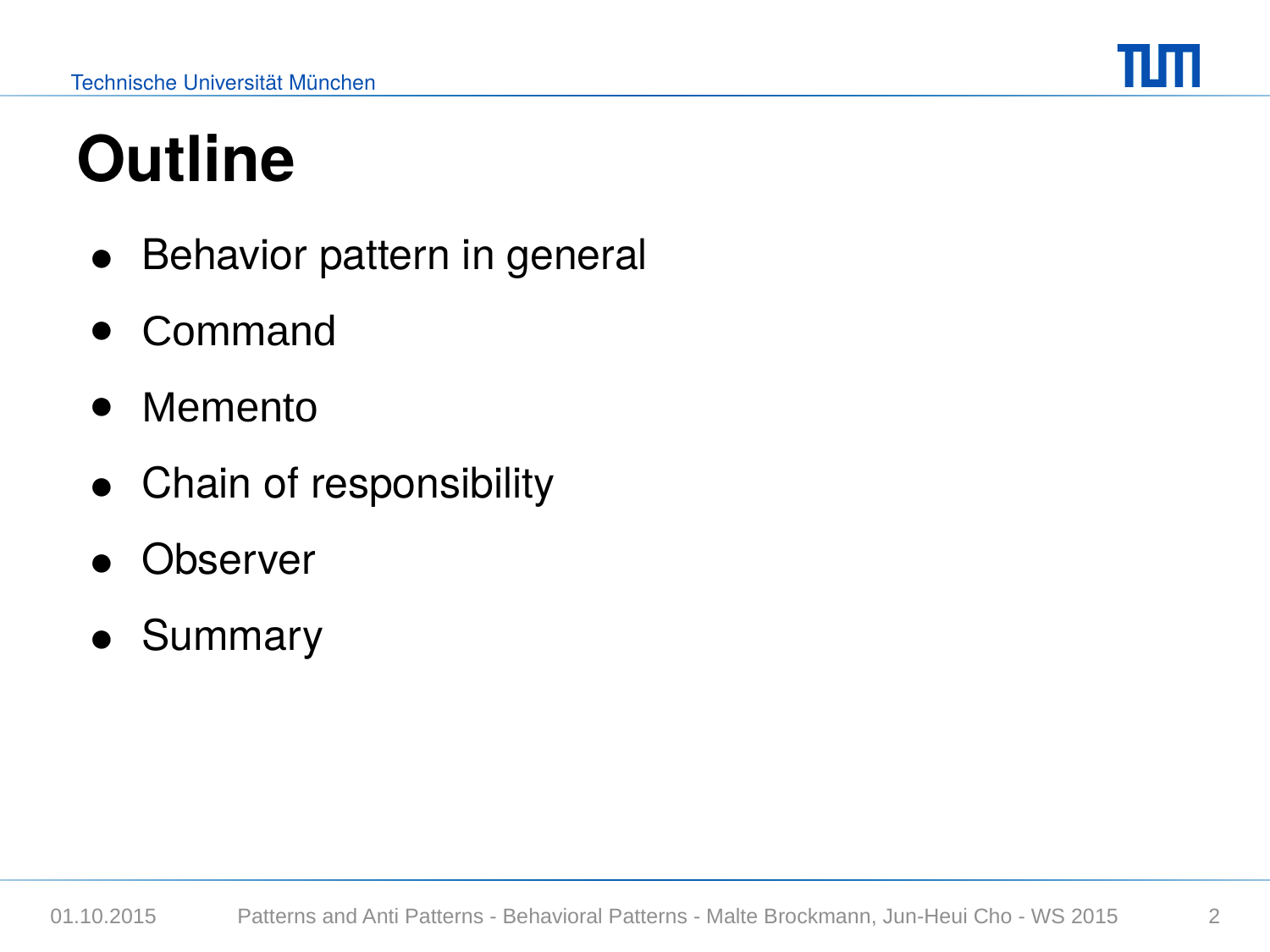

# Outline
Behavior pattern in general
Command
Memento
Chain of responsibility
Observer
Summary

Patterns and Anti Patterns - Behavioral Patterns - Malte Brockmann, Jun-Heui Cho - WS 2015
01.10.2015
2